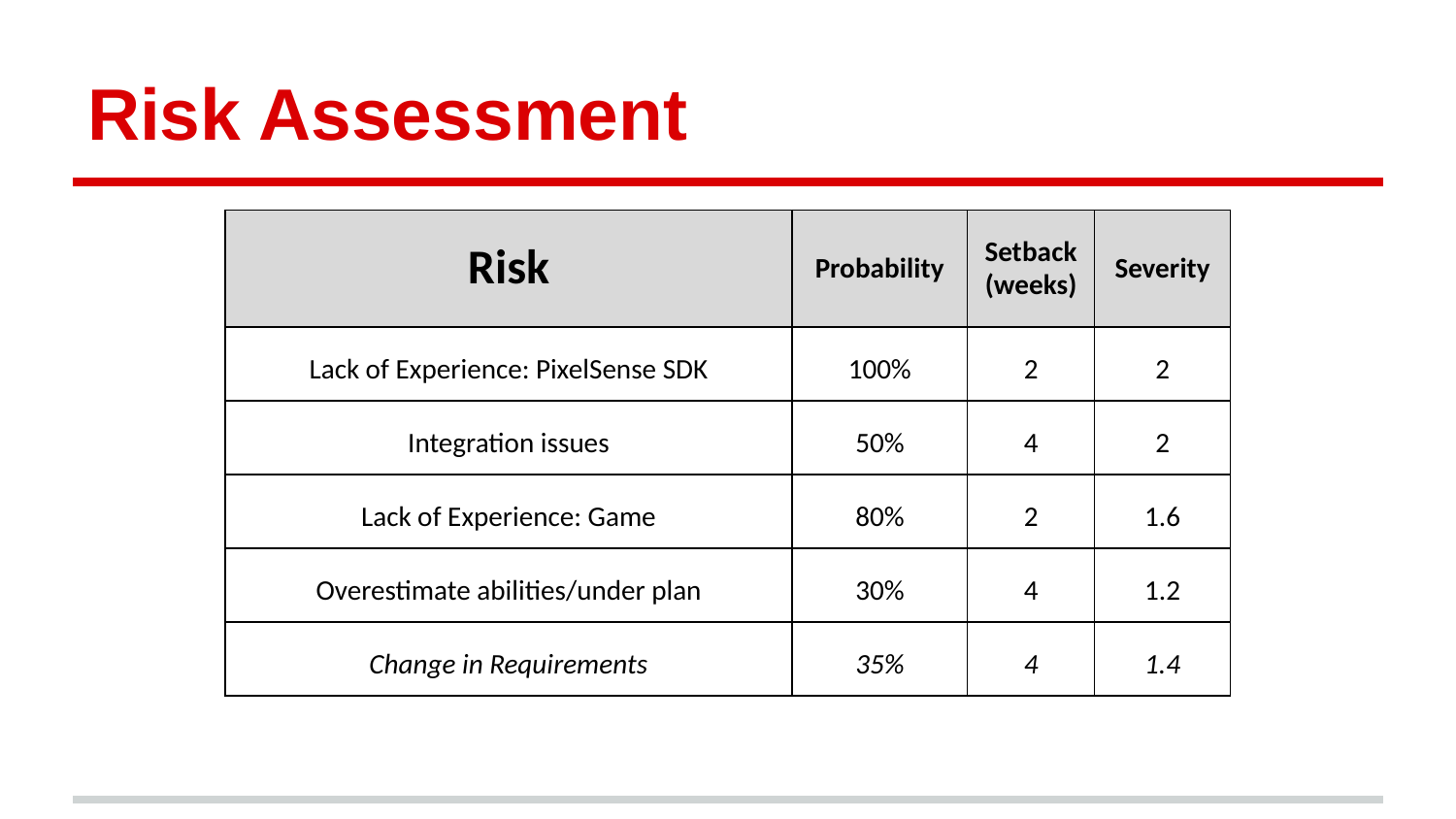

# Risk Assessment
| Risk | Probability | Setback (weeks) | Severity |
| --- | --- | --- | --- |
| Lack of Experience: PixelSense SDK | 100% | 2 | 2 |
| Integration issues | 50% | 4 | 2 |
| Lack of Experience: Game | 80% | 2 | 1.6 |
| Overestimate abilities/under plan | 30% | 4 | 1.2 |
| Change in Requirements | 35% | 4 | 1.4 |